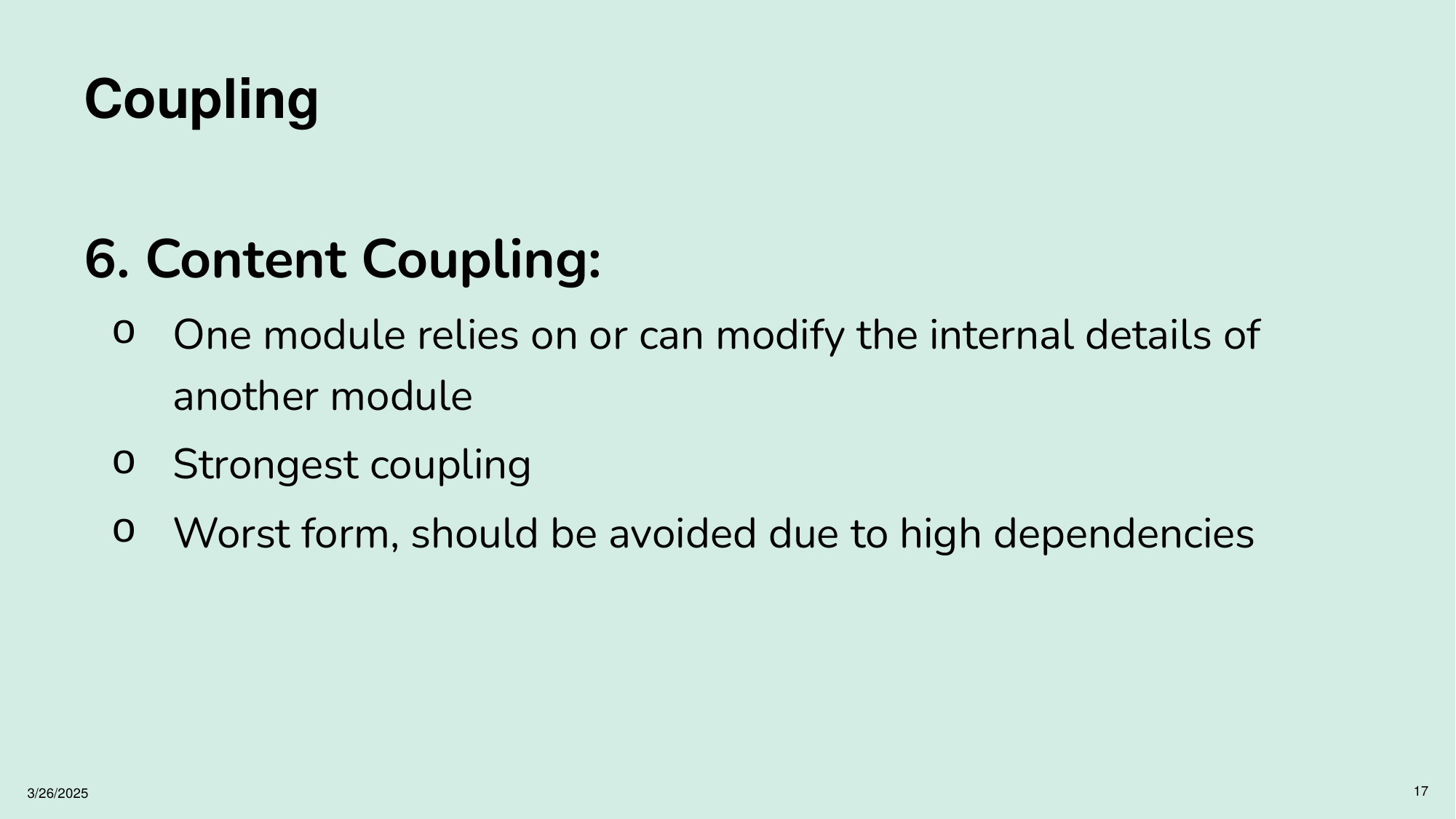

# Coupling
6. Content Coupling:
One module relies on or can modify the internal details of another module
Strongest coupling
Worst form, should be avoided due to high dependencies

3/26/2025

17